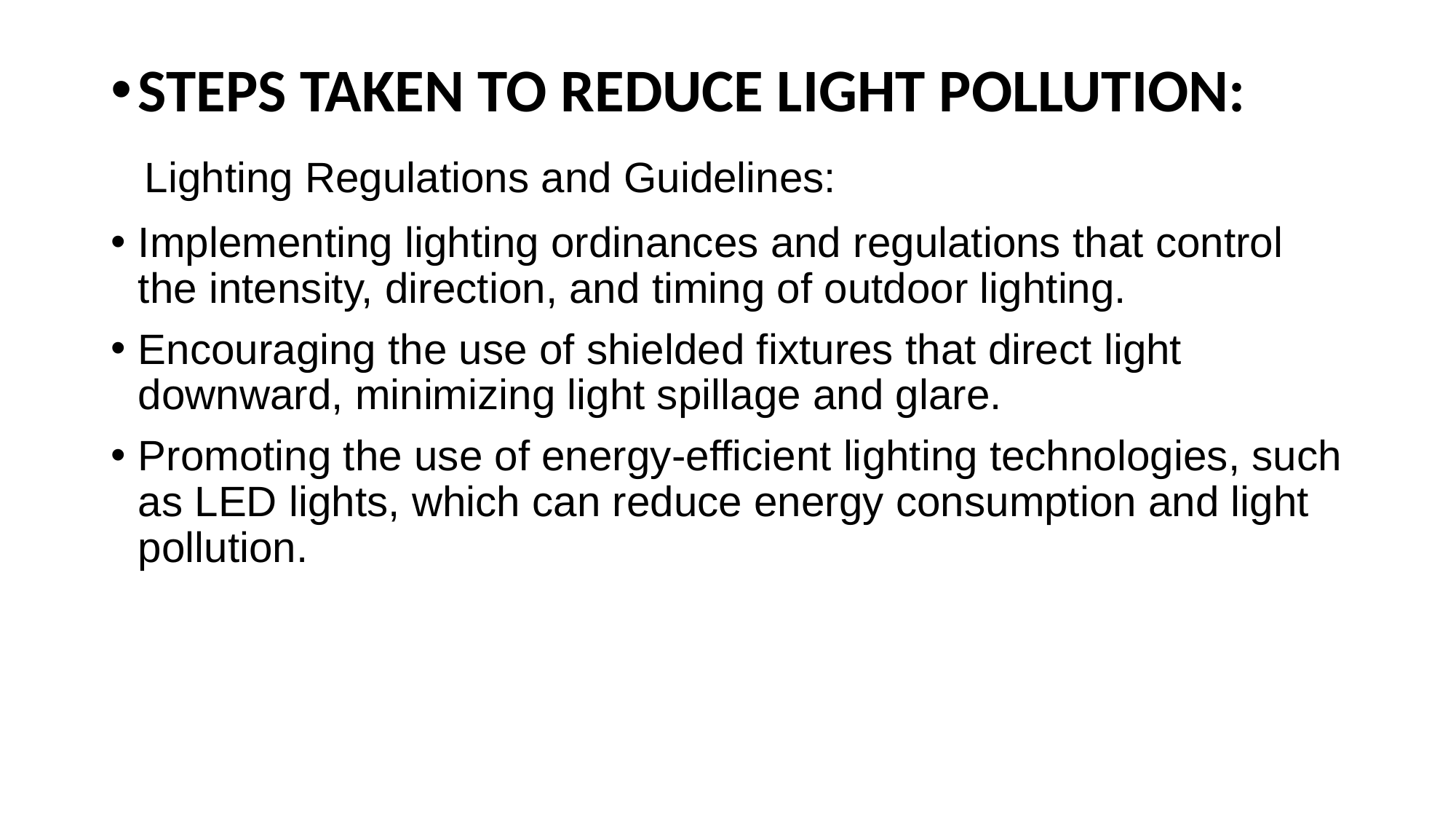

#
STEPS TAKEN TO REDUCE LIGHT POLLUTION:
  Lighting Regulations and Guidelines:
Implementing lighting ordinances and regulations that control the intensity, direction, and timing of outdoor lighting.
Encouraging the use of shielded fixtures that direct light downward, minimizing light spillage and glare.
Promoting the use of energy-efficient lighting technologies, such as LED lights, which can reduce energy consumption and light pollution.